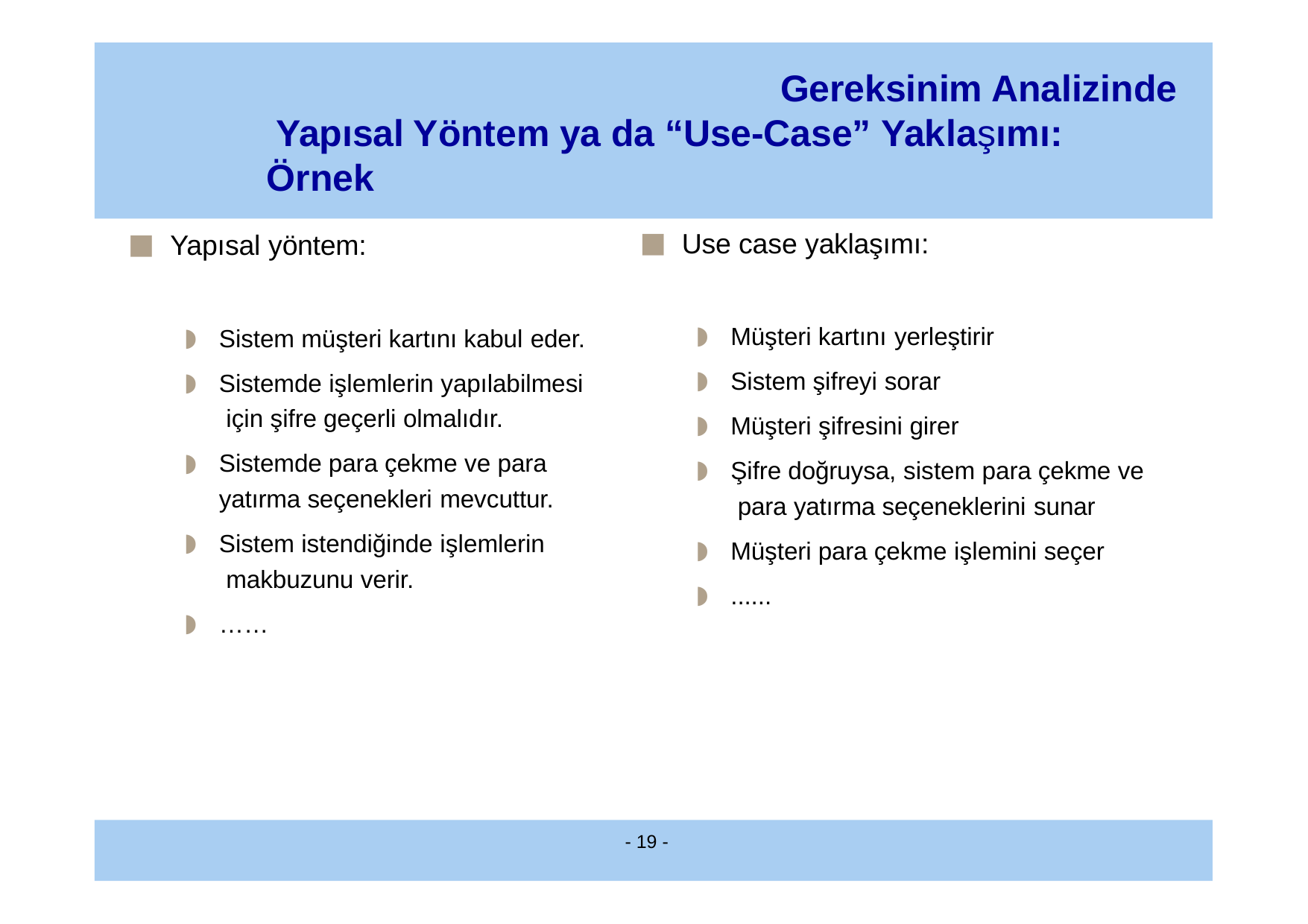

# Gereksinim Analizinde  Yapısal Yöntem ya da “Use-Case” Yaklaşımı: Örnek
Use case yaklaşımı:

Müşteri kartını yerleştirir
Sistem şifreyi sorar
Müşteri şifresini girer
Şifre doğruysa, sistem para çekme ve  para yatırma seçeneklerini sunar
Müşteri para çekme işlemini seçer
......
Yapısal yöntem:

Sistem müşteri kartını kabul eder.
Sistemde işlemlerin yapılabilmesi  için şifre geçerli olmalıdır.
Sistemde para çekme ve para  yatırma seçenekleri mevcuttur.
Sistem istendiğinde işlemlerin  makbuzunu verir.
……

- 19 -